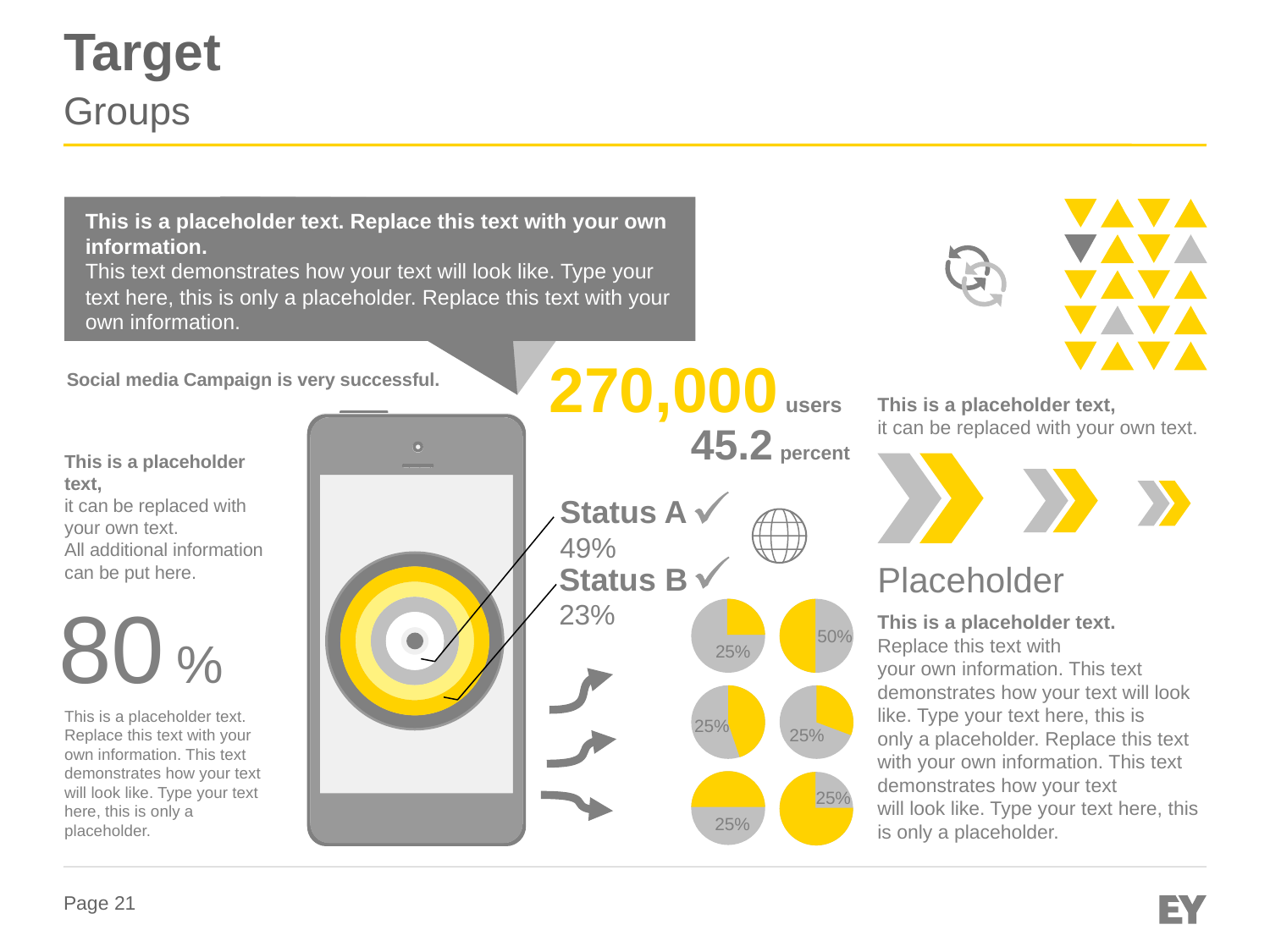

# Target
Groups

This is a placeholder text. Replace this text with your own information.
This text demonstrates how your text will look like. Type your text here, this is only a placeholder. Replace this text with your own information.

270,000 users
Social media Campaign is very successful.
This is a placeholder text,
it can be replaced with your own text.

45.2 percent

This is a placeholder text,
it can be replaced with your own text.
All additional information can be put here.

Status A
49%

Placeholder
This is a placeholder text.
Replace this text with
your own information. This text demonstrates how your text will look like. Type your text here, this is
only a placeholder. Replace this text with your own information. This text demonstrates how your text
will look like. Type your text here, this is only a placeholder.
Status B
23%

80 %

50%

25%

This is a placeholder text. Replace this text with your own information. This text demonstrates how your text will look like. Type your text here, this is only a placeholder.
25%
25%

25%
25%